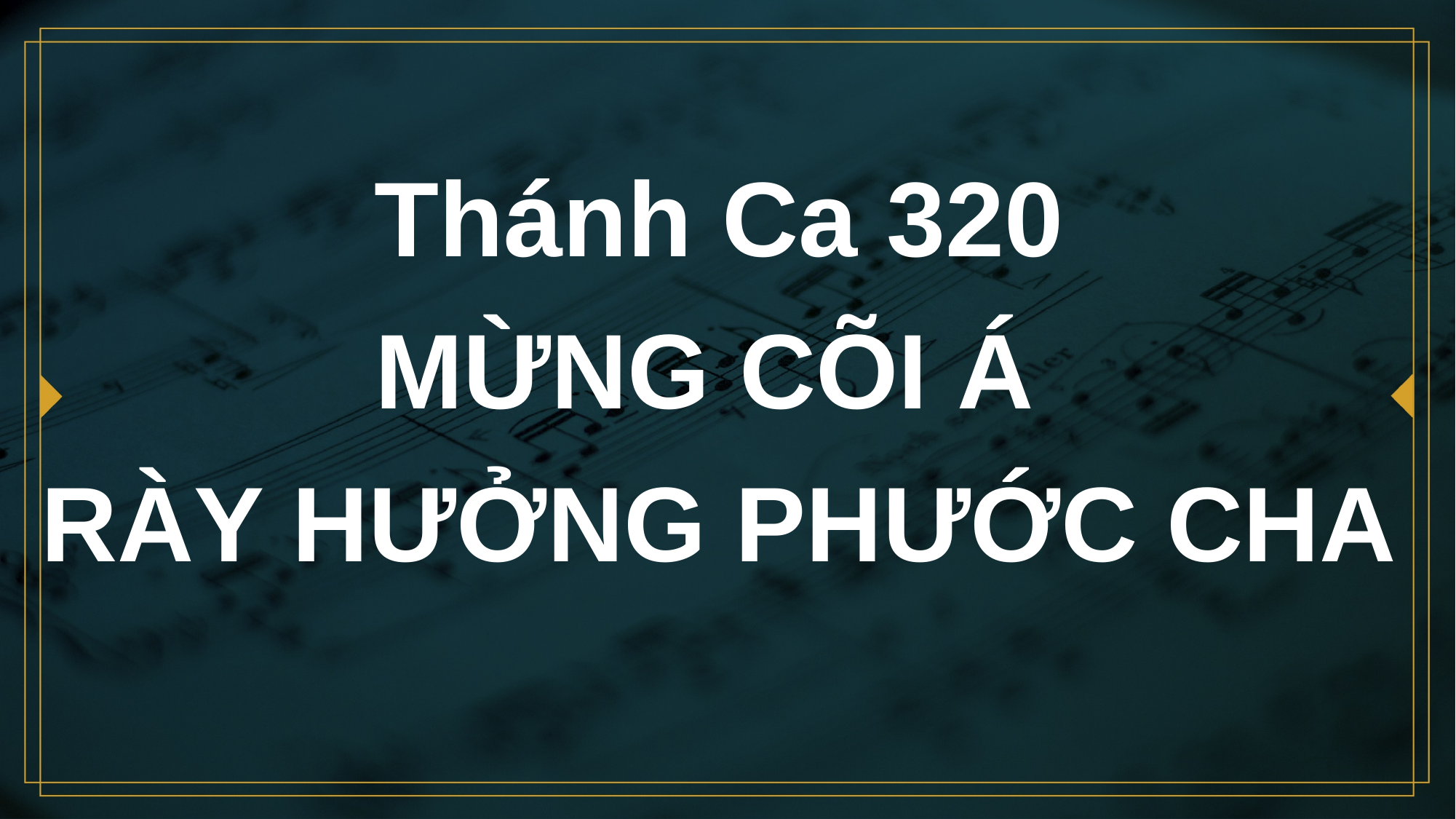

# Thánh Ca 320 MỪNG CÕI Á RÀY HƯỞNG PHƯỚC CHA